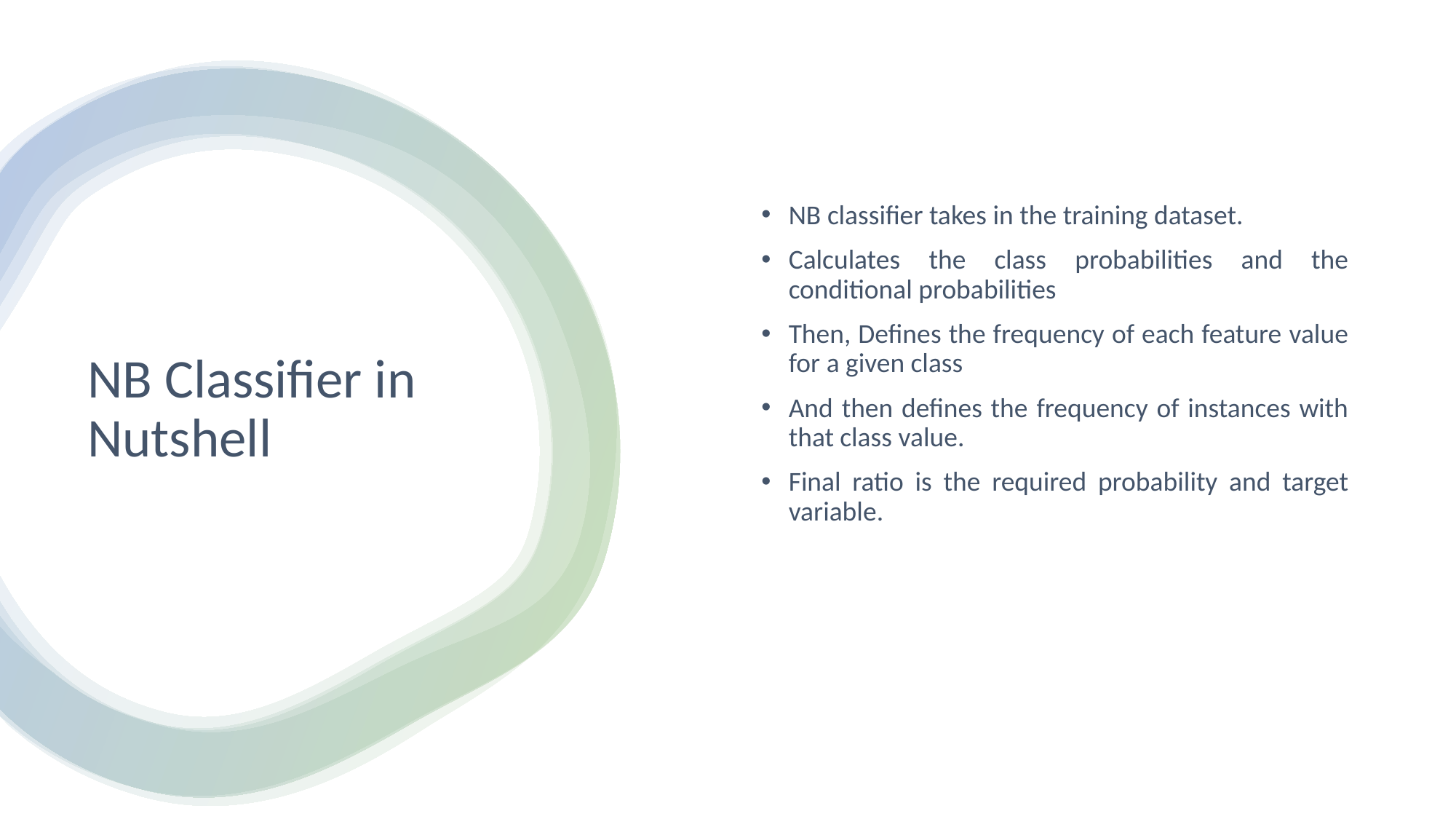

NB classifier takes in the training dataset.
Calculates the class probabilities and the conditional probabilities
Then, Defines the frequency of each feature value for a given class
And then defines the frequency of instances with that class value.
Final ratio is the required probability and target variable.

# NB Classifier in Nutshell